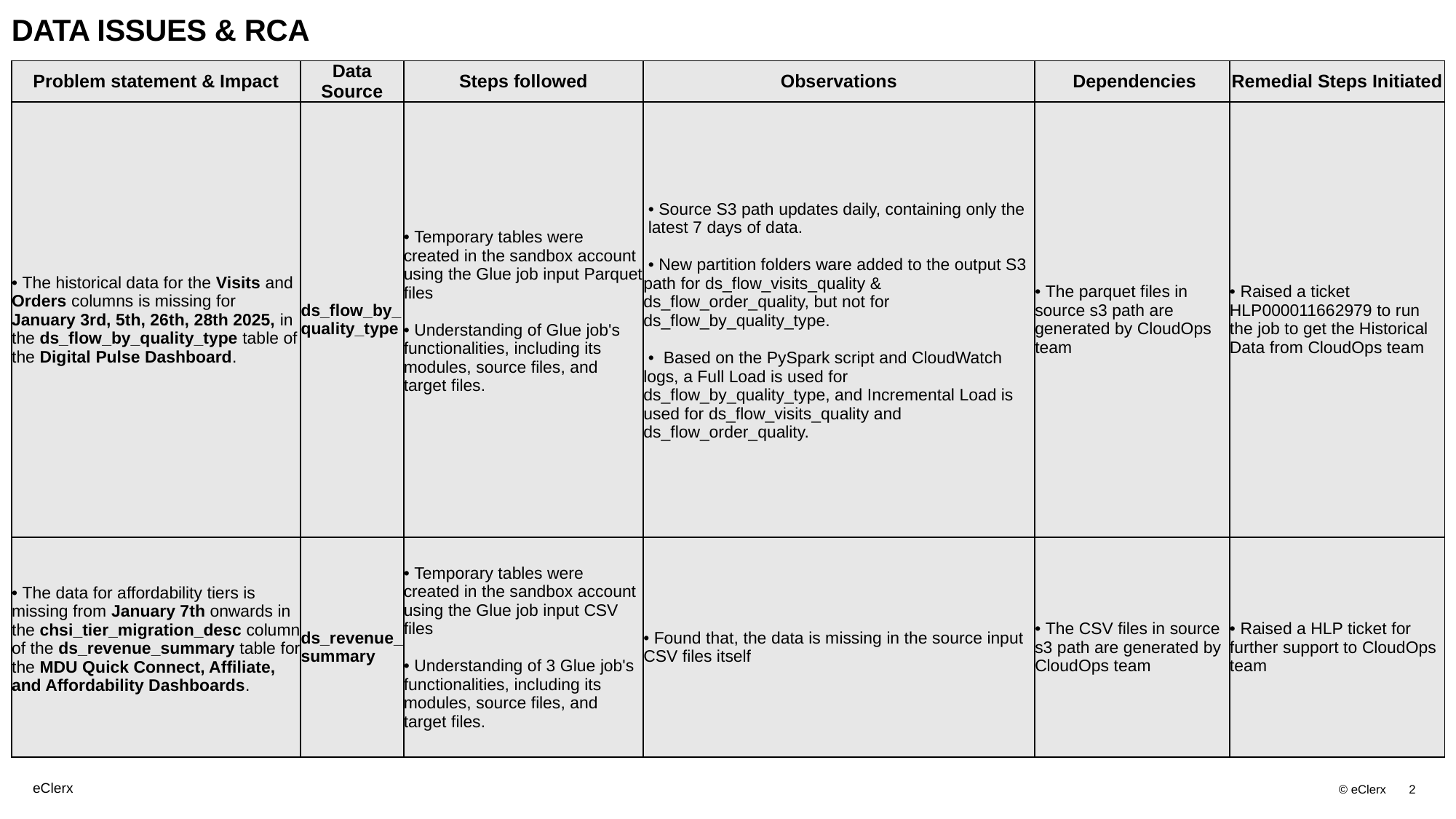

# DATA ISSUES & RCA
| Problem statement & Impact | Data Source | Steps followed | Observations | Dependencies | Remedial Steps Initiated |
| --- | --- | --- | --- | --- | --- |
| • The historical data for the Visits and Orders columns is missing for January 3rd, 5th, 26th, 28th 2025, in the ds\_flow\_by\_quality\_type table of the Digital Pulse Dashboard. | ds\_flow\_by\_quality\_type | • Temporary tables were created in the sandbox account using the Glue job input Parquet files • Understanding of Glue job's functionalities, including its modules, source files, and target files. | • Source S3 path updates daily, containing only the latest 7 days of data. • New partition folders ware added to the output S3 path for ds\_flow\_visits\_quality & ds\_flow\_order\_quality, but not for ds\_flow\_by\_quality\_type. • Based on the PySpark script and CloudWatch logs, a Full Load is used for ds\_flow\_by\_quality\_type, and Incremental Load is used for ds\_flow\_visits\_quality and ds\_flow\_order\_quality. | • The parquet files in source s3 path are generated by CloudOps team | • Raised a ticket HLP000011662979 to run the job to get the Historical Data from CloudOps team |
| • The data for affordability tiers is missing from January 7th onwards in the chsi\_tier\_migration\_desc column of the ds\_revenue\_summary table for the MDU Quick Connect, Affiliate, and Affordability Dashboards. | ds\_revenue\_summary | • Temporary tables were created in the sandbox account using the Glue job input CSV files • Understanding of 3 Glue job's functionalities, including its modules, source files, and target files. | • Found that, the data is missing in the source input CSV files itself | • The CSV files in source s3 path are generated by CloudOps team | • Raised a HLP ticket for further support to CloudOps team |
2